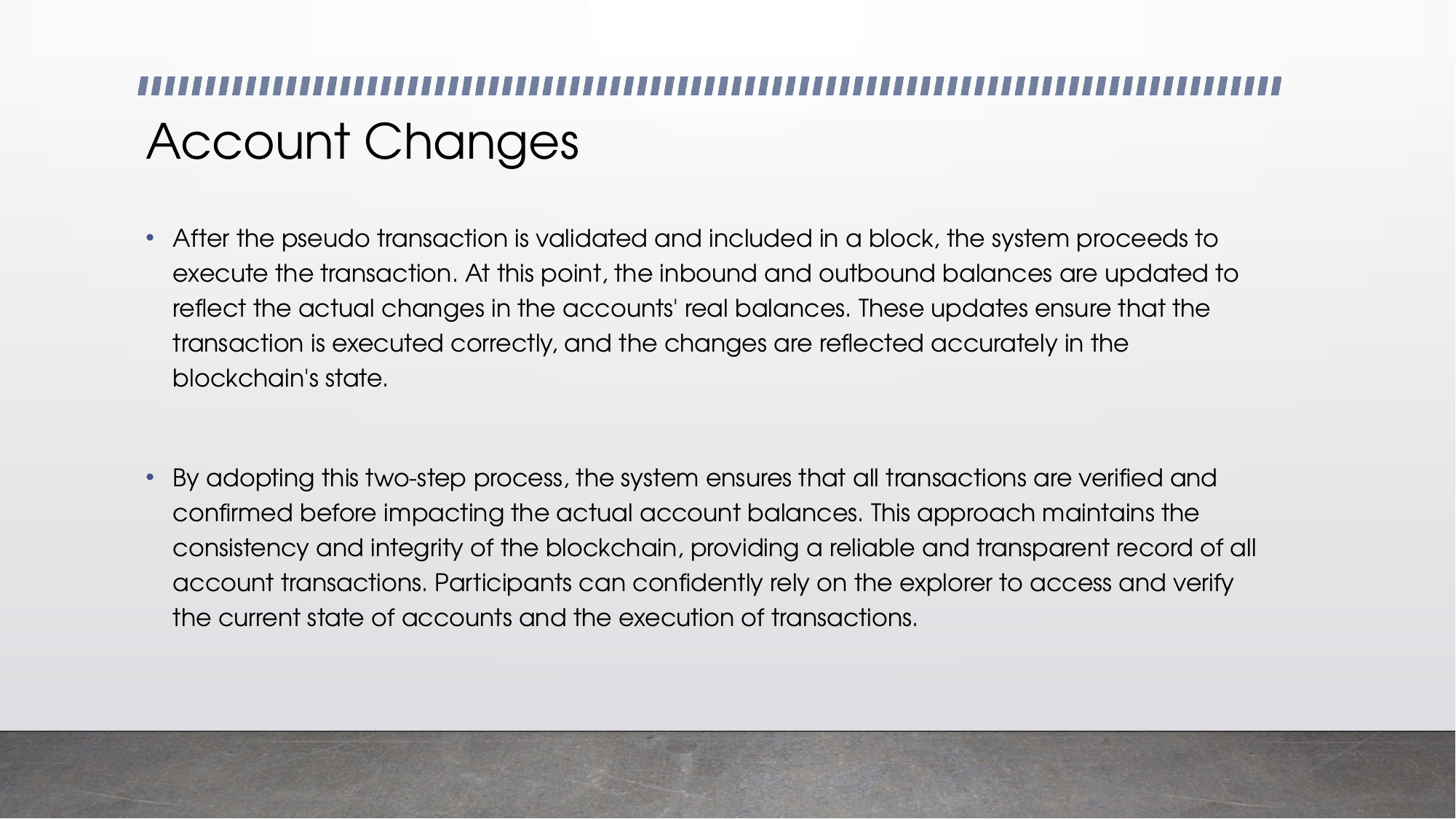

# Account Changes
After the pseudo transaction is validated and included in a block, the system proceeds to execute the transaction. At this point, the inbound and outbound balances are updated to reflect the actual changes in the accounts' real balances. These updates ensure that the transaction is executed correctly, and the changes are reflected accurately in the blockchain's state.

By adopting this two-step process, the system ensures that all transactions are verified and confirmed before impacting the actual account balances. This approach maintains the consistency and integrity of the blockchain, providing a reliable and transparent record of all account transactions. Participants can confidently rely on the explorer to access and verify the current state of accounts and the execution of transactions.